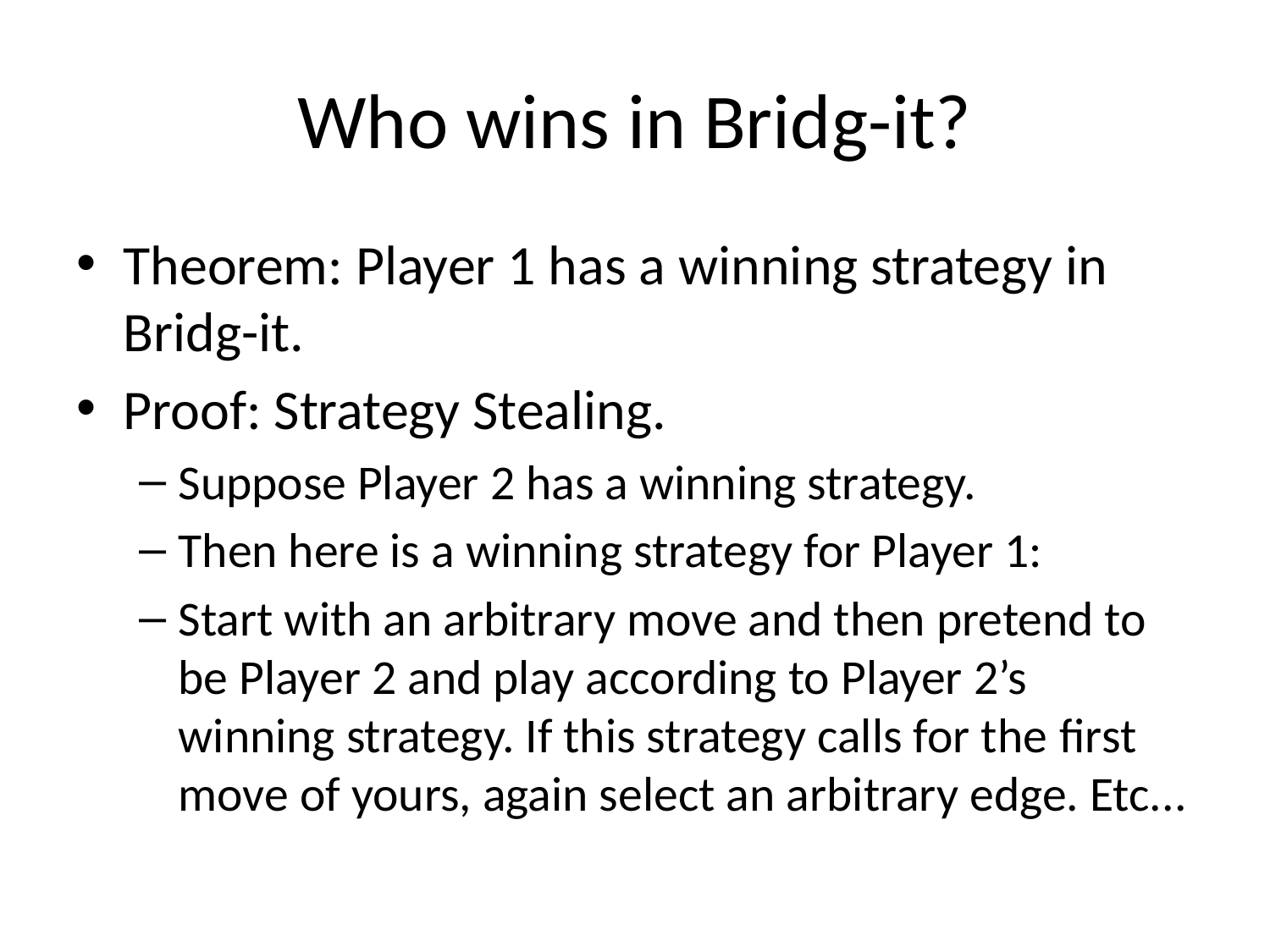

# Who wins in Bridg-it?
Theorem: Player 1 has a winning strategy in Bridg-it.
Proof: Strategy Stealing.
Suppose Player 2 has a winning strategy.
Then here is a winning strategy for Player 1:
Start with an arbitrary move and then pretend to be Player 2 and play according to Player 2’s winning strategy. If this strategy calls for the ﬁrst move of yours, again select an arbitrary edge. Etc...